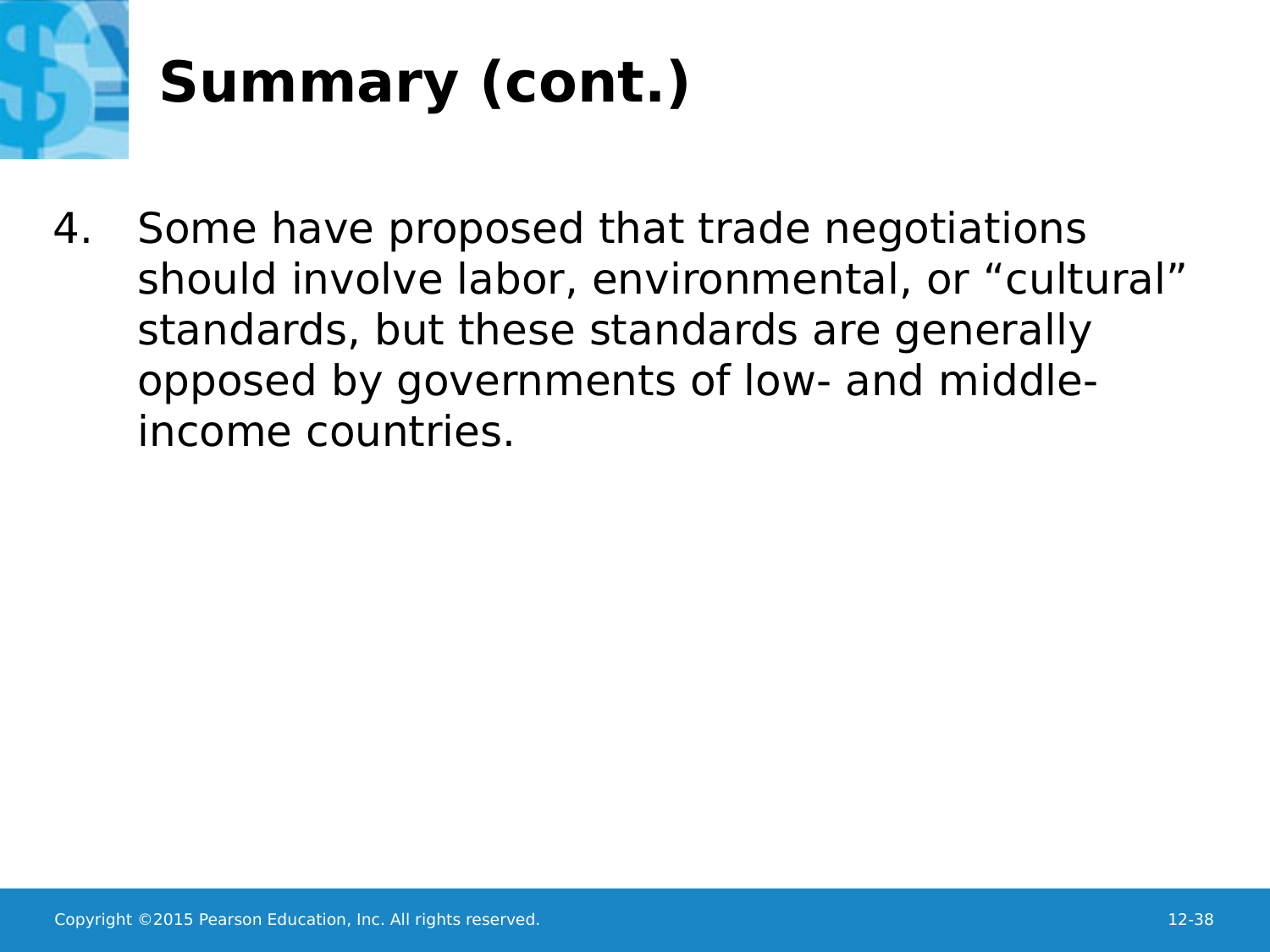

# Summary (cont.)
Some have proposed that trade negotiations should involve labor, environmental, or “cultural” standards, but these standards are generally opposed by governments of low- and middle- income countries.